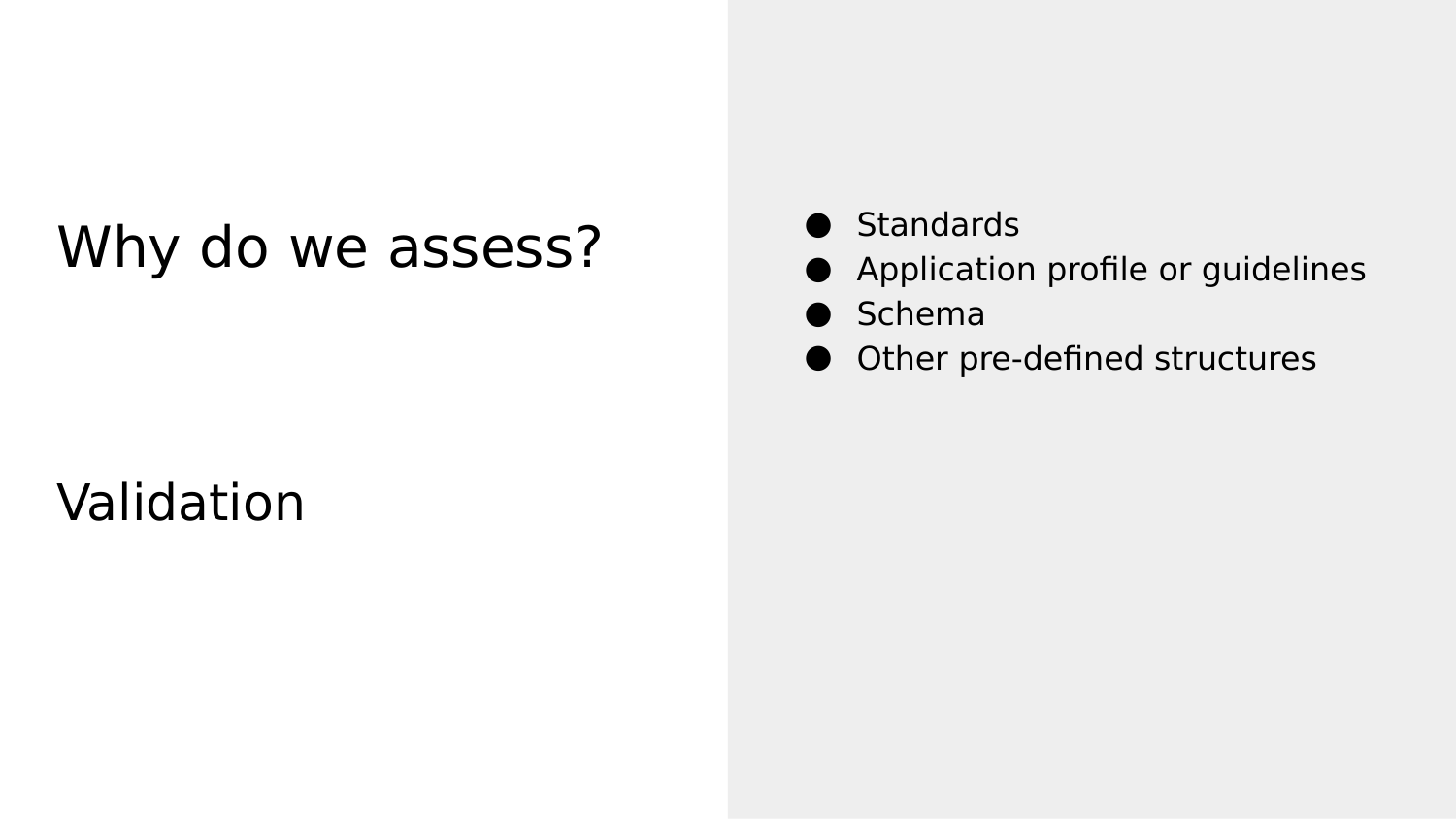

Standards
Application profile or guidelines
Schema
Other pre-defined structures
# Why do we assess?
Validation